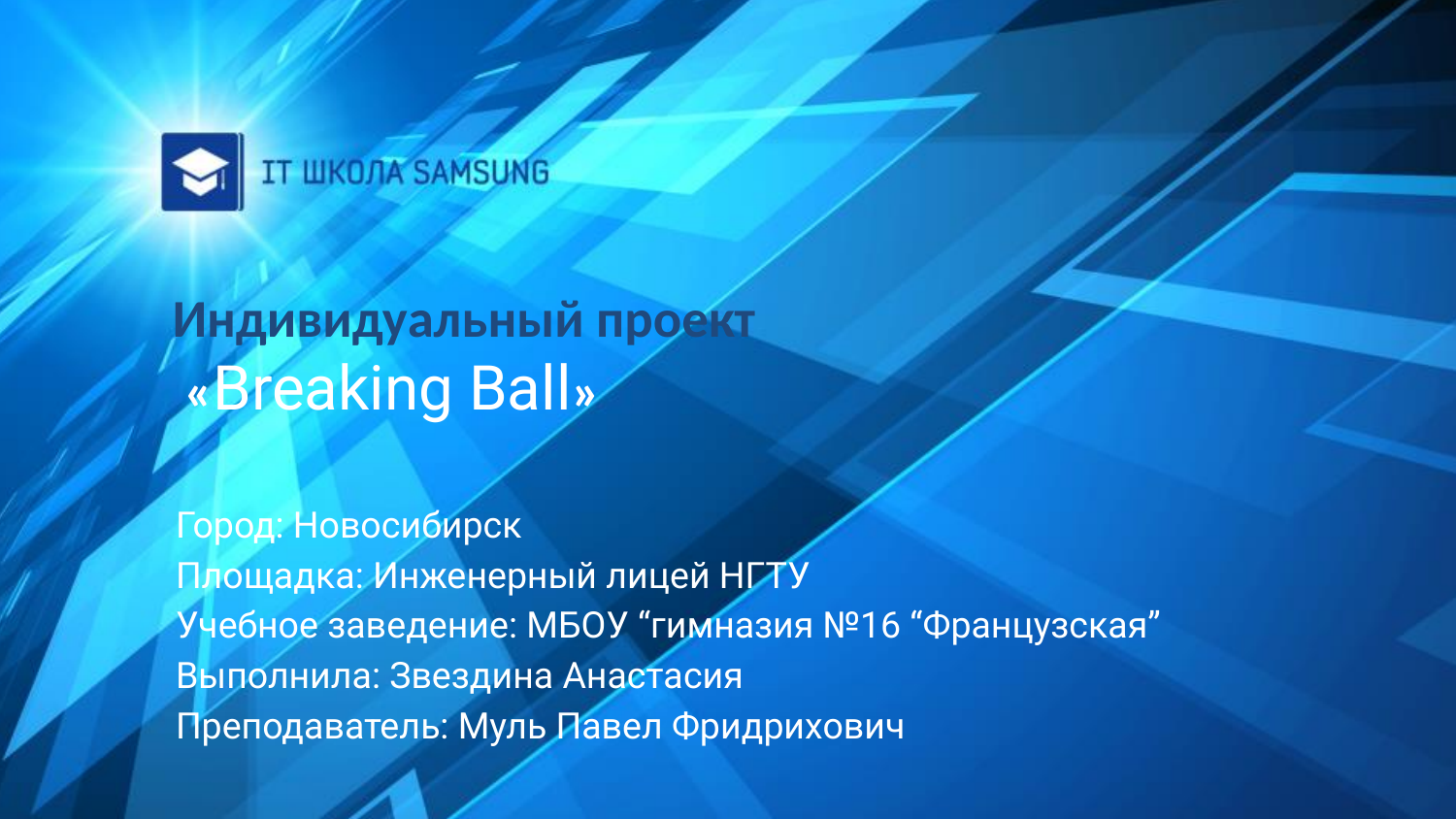

# Индивидуальный проект «Breaking Ball»
Город: Новосибирск
Площадка: Инженерный лицей НГТУ
Учебное заведение: МБОУ “гимназия №16 “Французская”
Выполнила: Звездина Анастасия
Преподаватель: Муль Павел Фридрихович